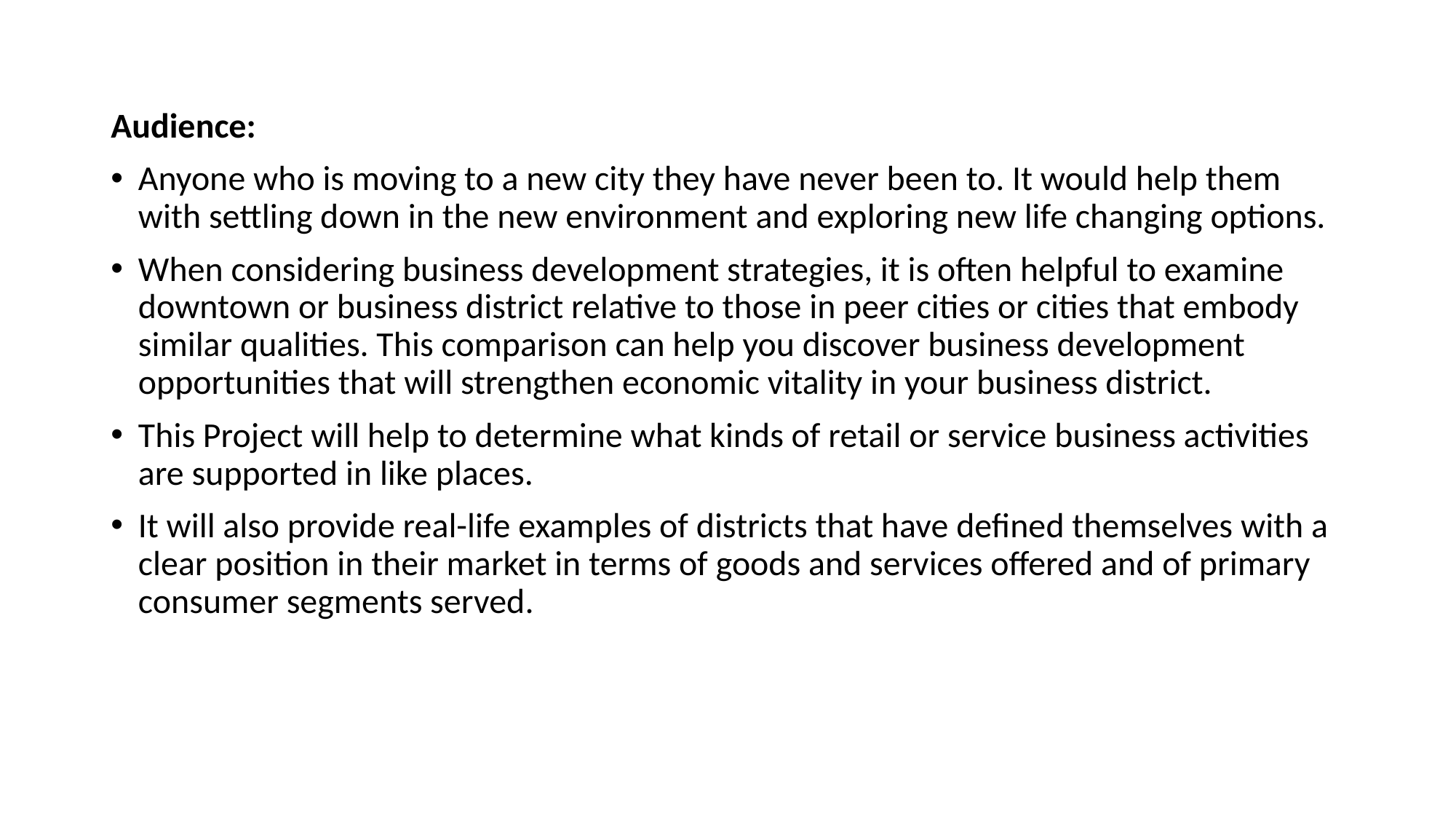

Audience:
Anyone who is moving to a new city they have never been to. It would help them with settling down in the new environment and exploring new life changing options.
When considering business development strategies, it is often helpful to examine downtown or business district relative to those in peer cities or cities that embody similar qualities. This comparison can help you discover business development opportunities that will strengthen economic vitality in your business district.
This Project will help to determine what kinds of retail or service business activities are supported in like places.
It will also provide real-life examples of districts that have defined themselves with a clear position in their market in terms of goods and services offered and of primary consumer segments served.